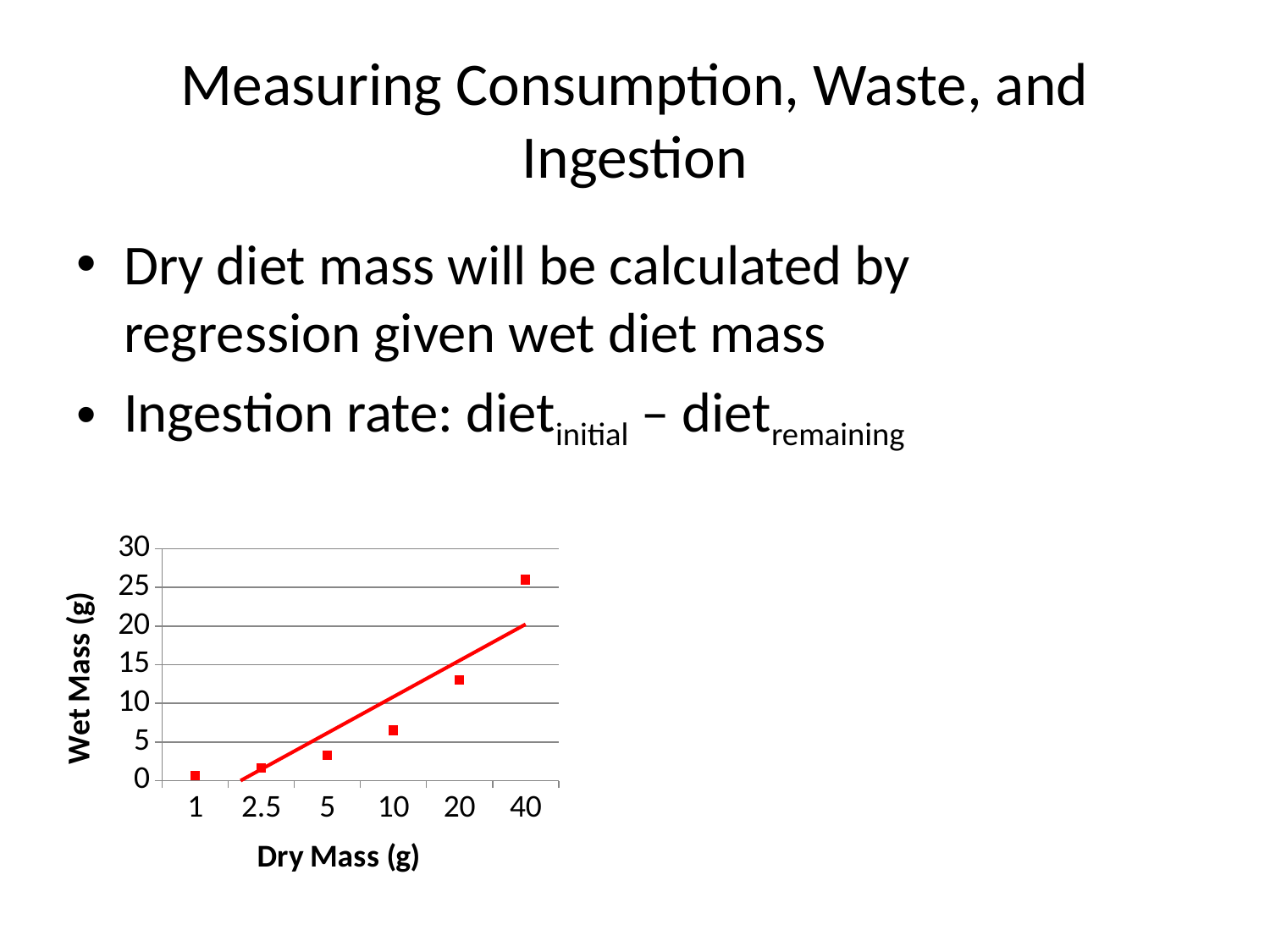

# Measuring Consumption, Waste, and Ingestion
Dry diet mass will be calculated by regression given wet diet mass
Ingestion rate: dietinitial – dietremaining

### Chart

| Category | Dry Diet |
|---|---|
| 1 | 0.65 |
| 2.5 | 1.625 |
| 5 | 3.25 |
| 10 | 6.5 |
| 20 | 13.0 |
| 40 | 26.0 |